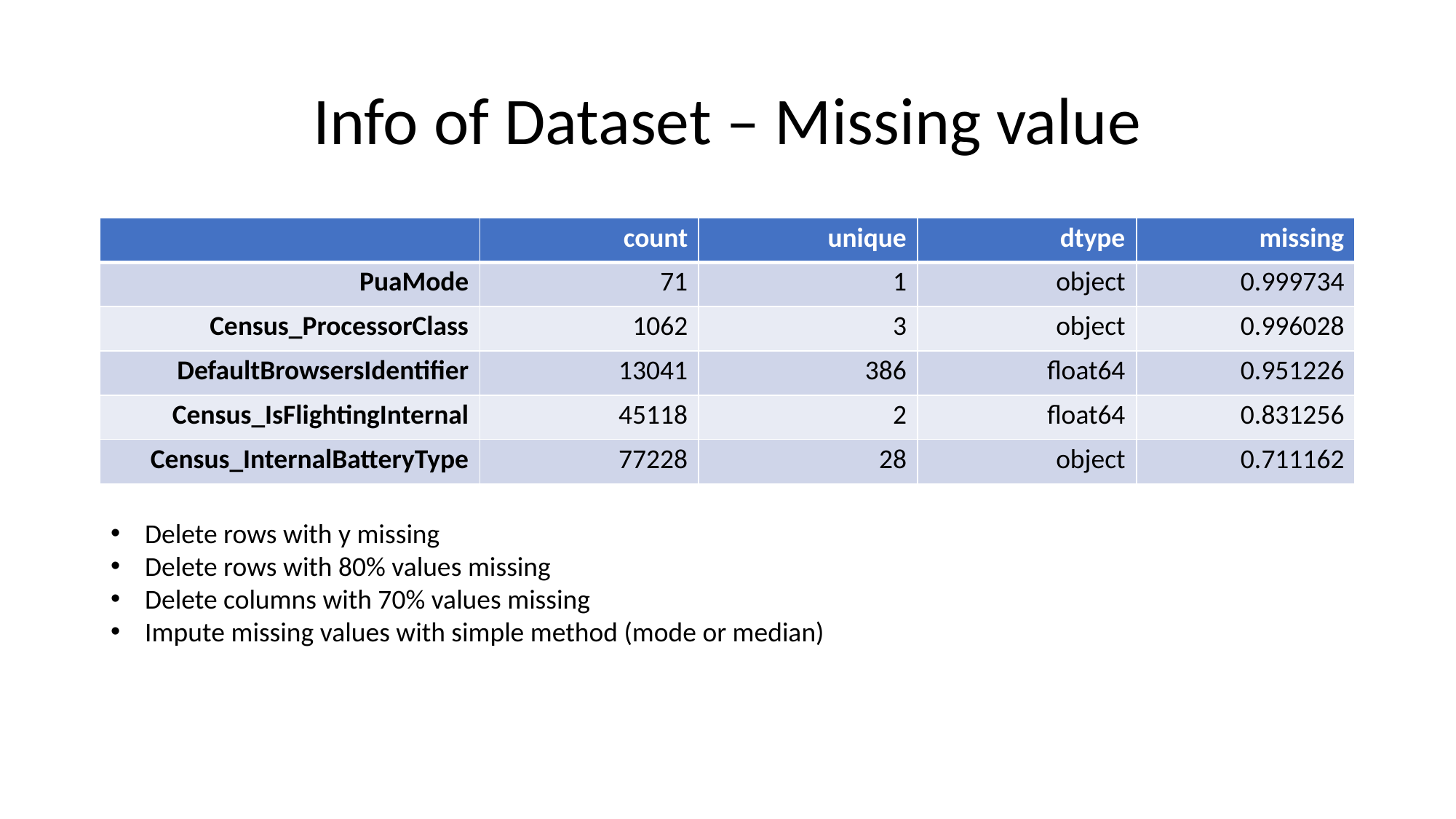

# Info of Dataset – Missing value
|  | count | unique | dtype | missing |
| --- | --- | --- | --- | --- |
| PuaMode | 71 | 1 | object | 0.999734 |
| Census\_ProcessorClass | 1062 | 3 | object | 0.996028 |
| DefaultBrowsersIdentifier | 13041 | 386 | float64 | 0.951226 |
| Census\_IsFlightingInternal | 45118 | 2 | float64 | 0.831256 |
| Census\_InternalBatteryType | 77228 | 28 | object | 0.711162 |
Delete rows with y missing
Delete rows with 80% values missing
Delete columns with 70% values missing
Impute missing values with simple method (mode or median)